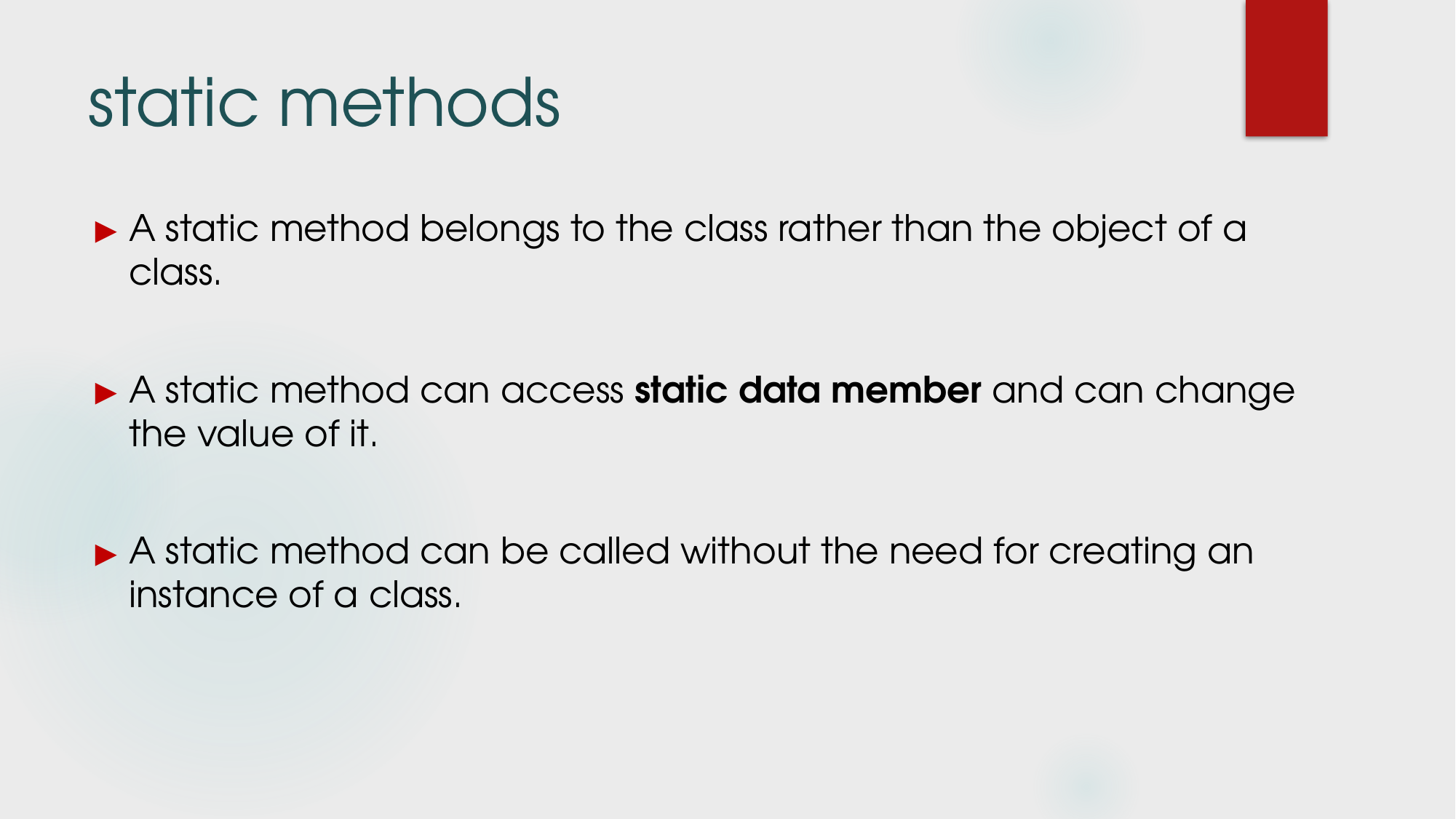

# static methods
A static method belongs to the class rather than the object of a class.

A static method can access static data member and can change the value of it.

A static method can be called without the need for creating an instance of a class.